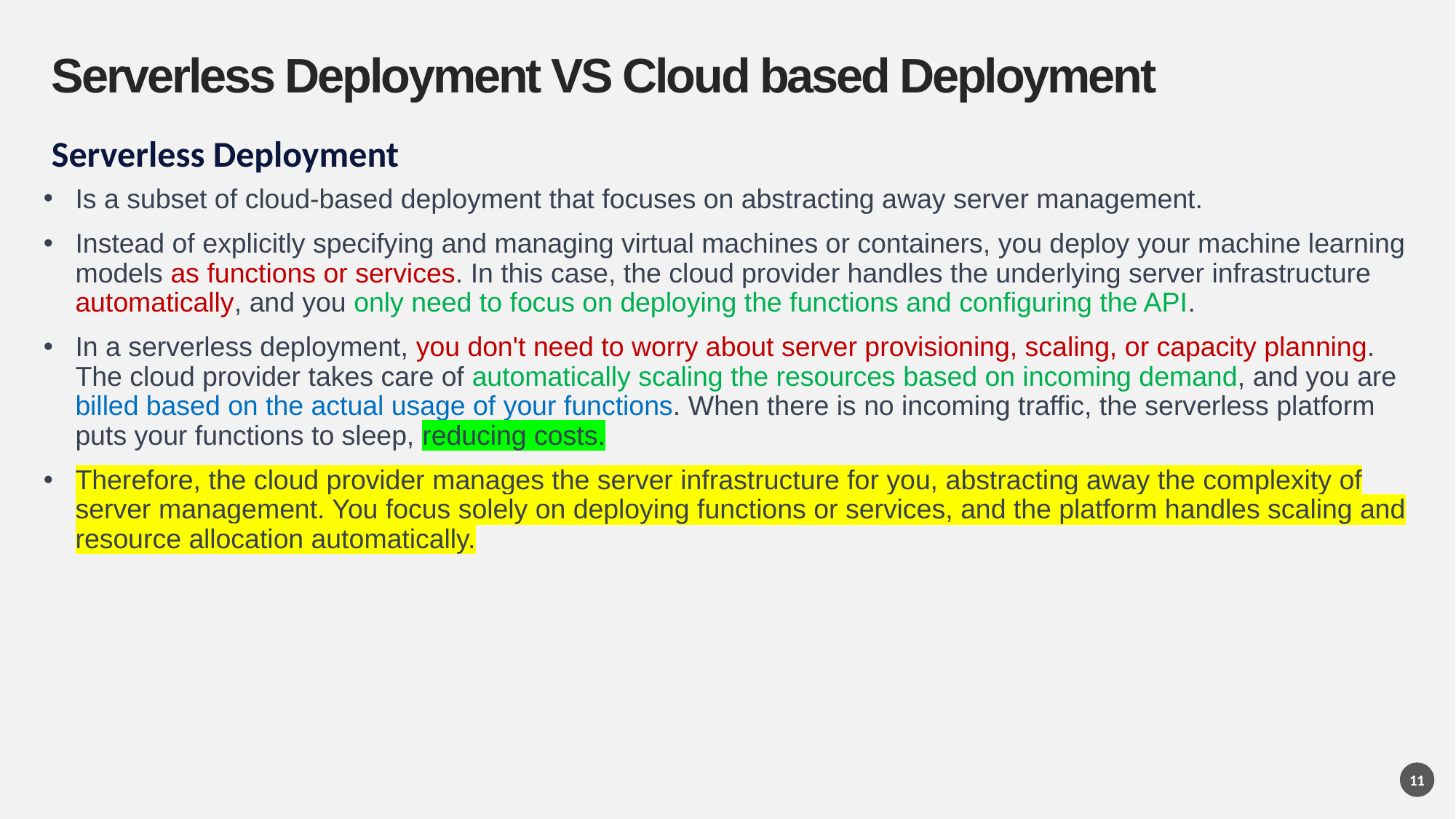

# Serverless Deployment VS Cloud based Deployment
Serverless Deployment
Is a subset of cloud-based deployment that focuses on abstracting away server management.
Instead of explicitly specifying and managing virtual machines or containers, you deploy your machine learning models as functions or services. In this case, the cloud provider handles the underlying server infrastructure automatically, and you only need to focus on deploying the functions and configuring the API.
In a serverless deployment, you don't need to worry about server provisioning, scaling, or capacity planning. The cloud provider takes care of automatically scaling the resources based on incoming demand, and you are billed based on the actual usage of your functions. When there is no incoming traffic, the serverless platform puts your functions to sleep, reducing costs.
Therefore, the cloud provider manages the server infrastructure for you, abstracting away the complexity of server management. You focus solely on deploying functions or services, and the platform handles scaling and resource allocation automatically.
11